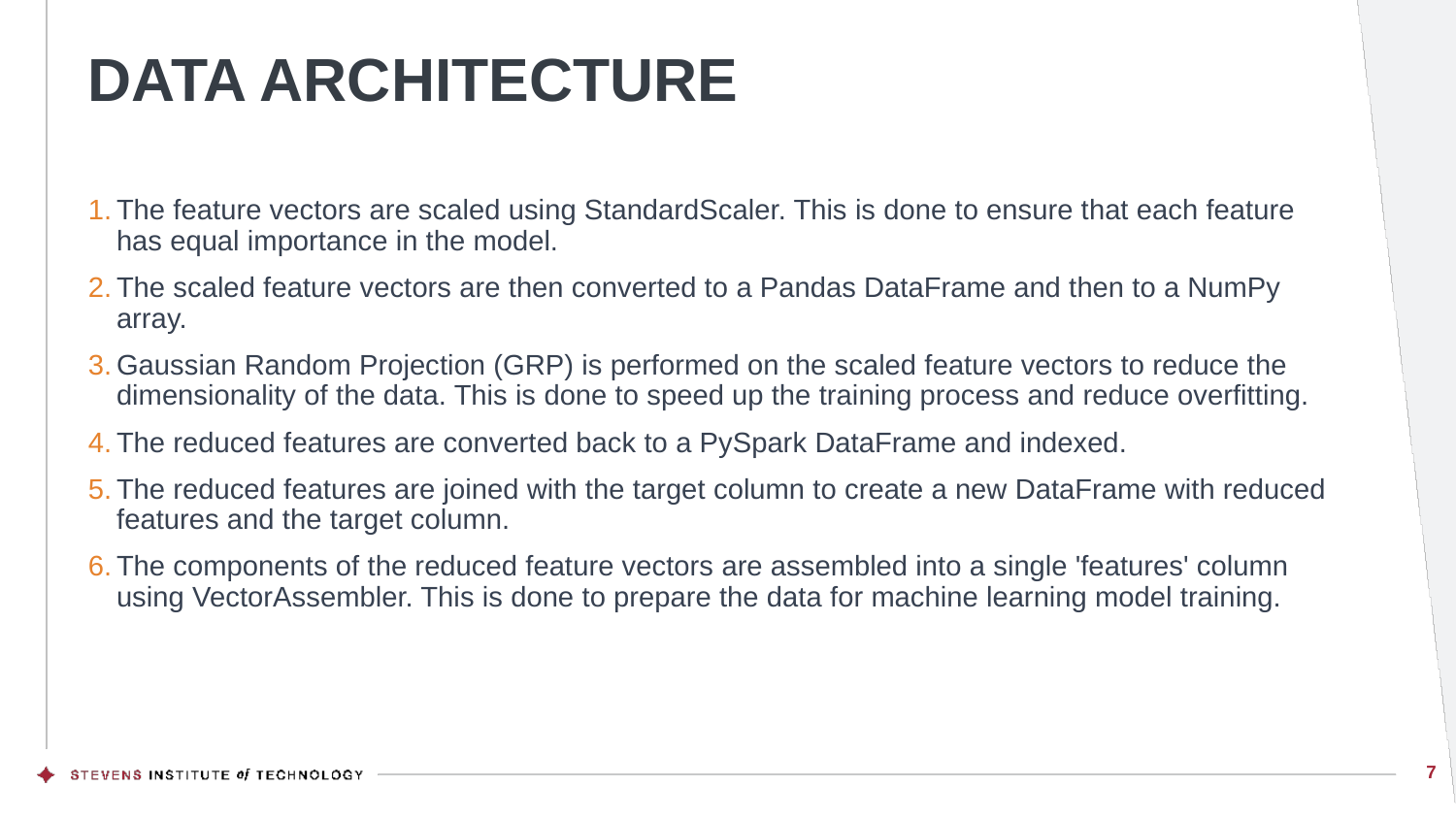

# DATA ARCHITECTURE
The feature vectors are scaled using StandardScaler. This is done to ensure that each feature has equal importance in the model.
The scaled feature vectors are then converted to a Pandas DataFrame and then to a NumPy array.
Gaussian Random Projection (GRP) is performed on the scaled feature vectors to reduce the dimensionality of the data. This is done to speed up the training process and reduce overfitting.
The reduced features are converted back to a PySpark DataFrame and indexed.
The reduced features are joined with the target column to create a new DataFrame with reduced features and the target column.
The components of the reduced feature vectors are assembled into a single 'features' column using VectorAssembler. This is done to prepare the data for machine learning model training.

7